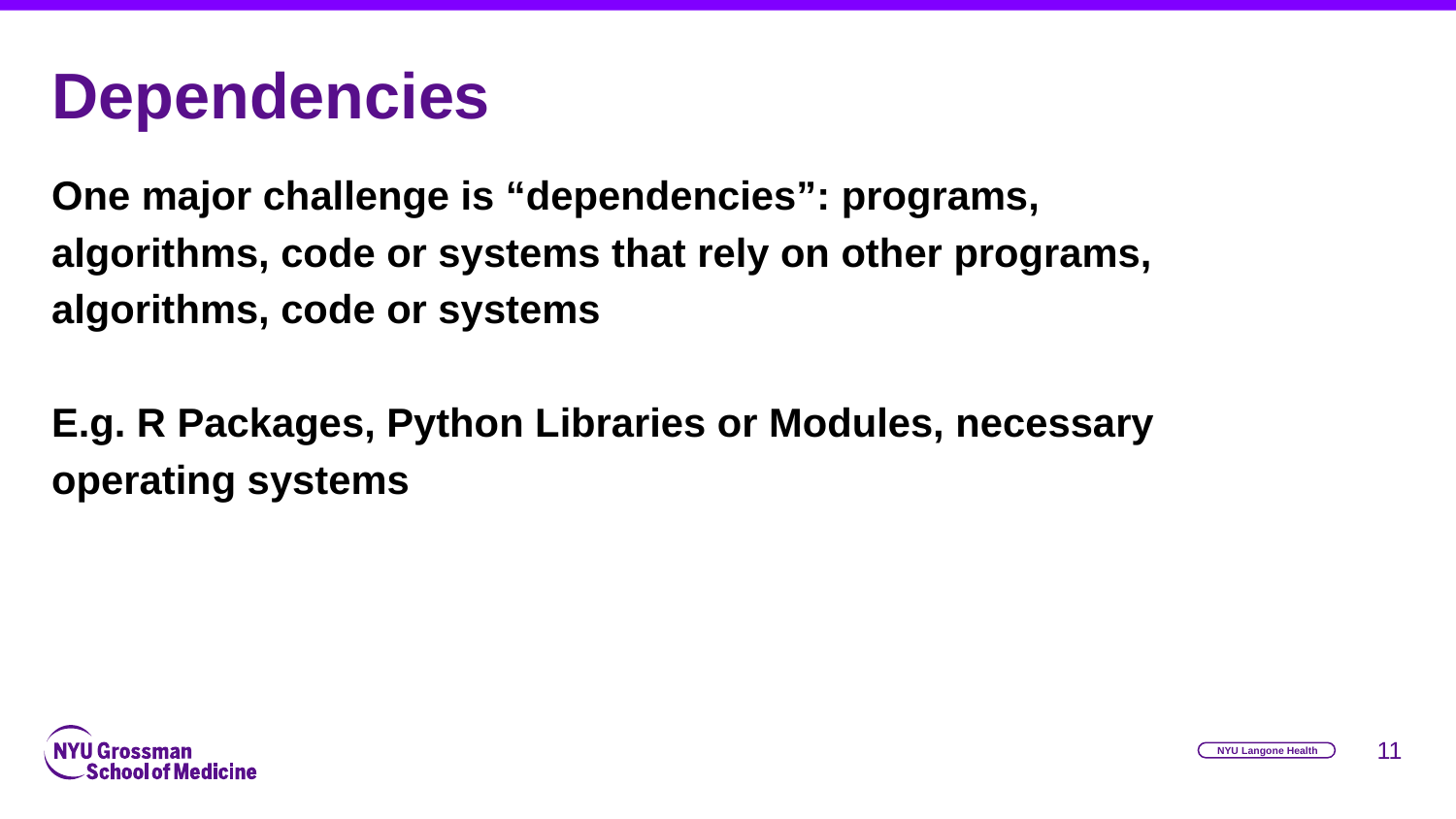

# Dependencies
One major challenge is “dependencies”: programs, algorithms, code or systems that rely on other programs, algorithms, code or systems

E.g. R Packages, Python Libraries or Modules, necessary operating systems
11
NYU Langone Health